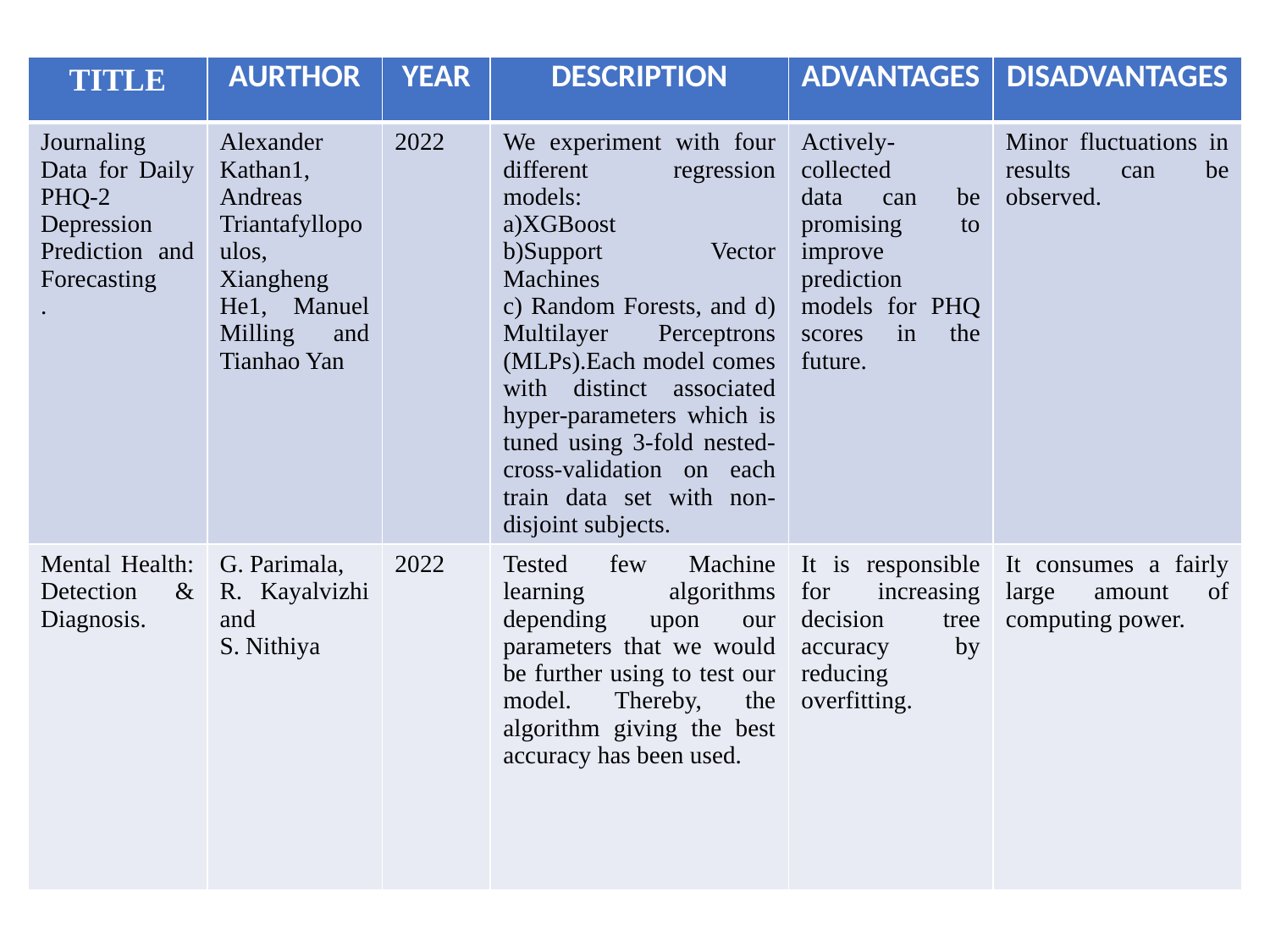

| TITLE | AURTHOR | YEAR | DESCRIPTION | ADVANTAGES | DISADVANTAGES |
| --- | --- | --- | --- | --- | --- |
| Journaling Data for Daily PHQ-2 Depression Prediction and Forecasting . | Alexander Kathan1, Andreas Triantafyllopoulos, Xiangheng He1, Manuel Milling and Tianhao Yan | 2022 | We experiment with four different regression models: a)XGBoost b)Support Vector Machines c) Random Forests, and d) Multilayer Perceptrons (MLPs).Each model comes with distinct associated hyper-parameters which is tuned using 3-fold nested-cross-validation on each train data set with non-disjoint subjects. | Actively-collected data can be promising to improve prediction models for PHQ scores in the future. | Minor fluctuations in results can be observed. |
| Mental Health: Detection & Diagnosis. | G. Parimala,  R. Kayalvizhi and S. Nithiya | 2022 | Tested few Machine learning algorithms depending upon our parameters that we would be further using to test our model. Thereby, the algorithm giving the best accuracy has been used. | It is responsible for increasing decision tree accuracy by reducing overfitting. | It consumes a fairly large amount of computing power. |